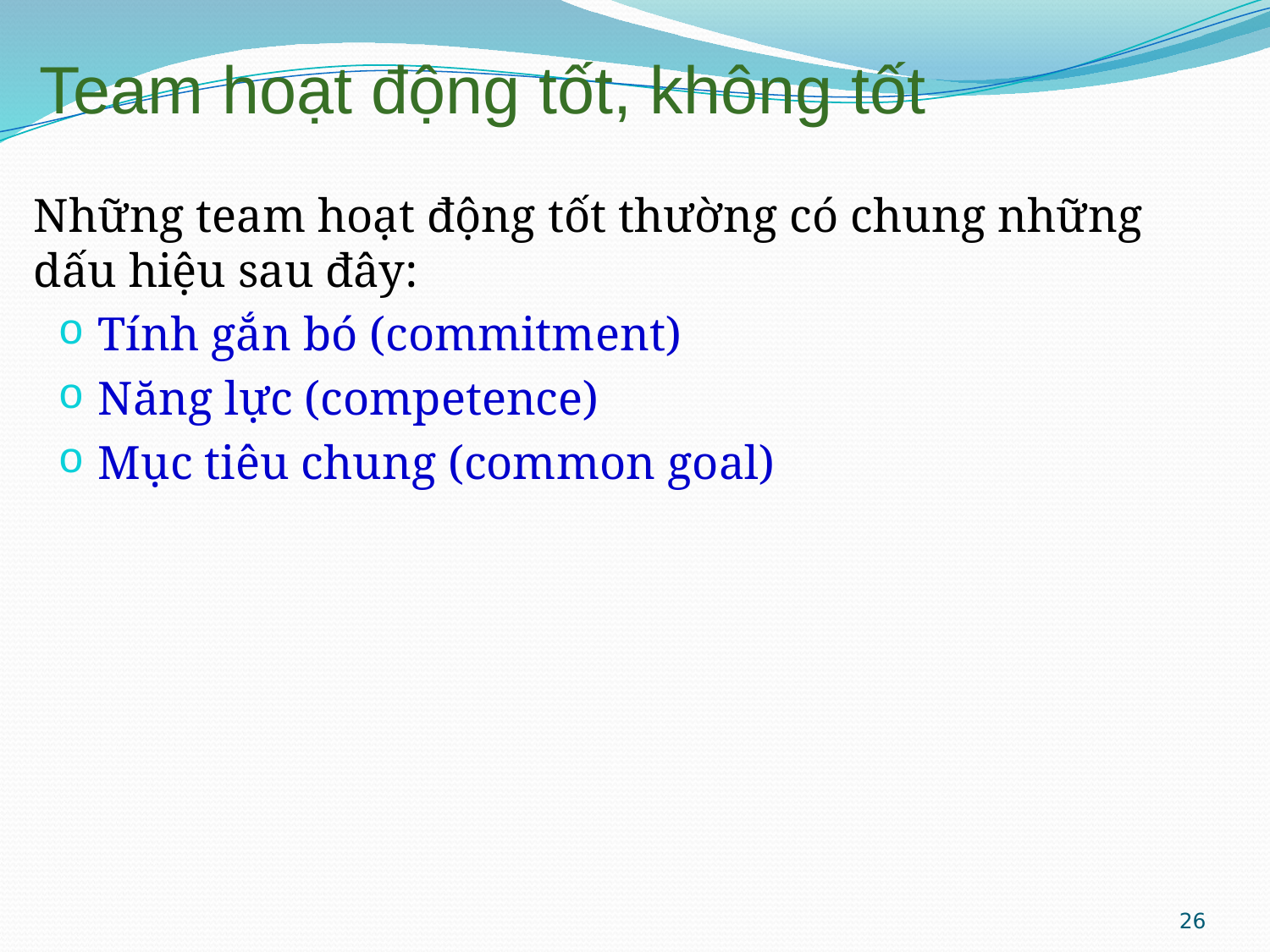

Team hoạt động tốt, không tốt
Những team hoạt động tốt thường có chung những dấu hiệu sau đây:
Tính gắn bó (commitment)
Năng lực (competence)
Mục tiêu chung (common goal)
26